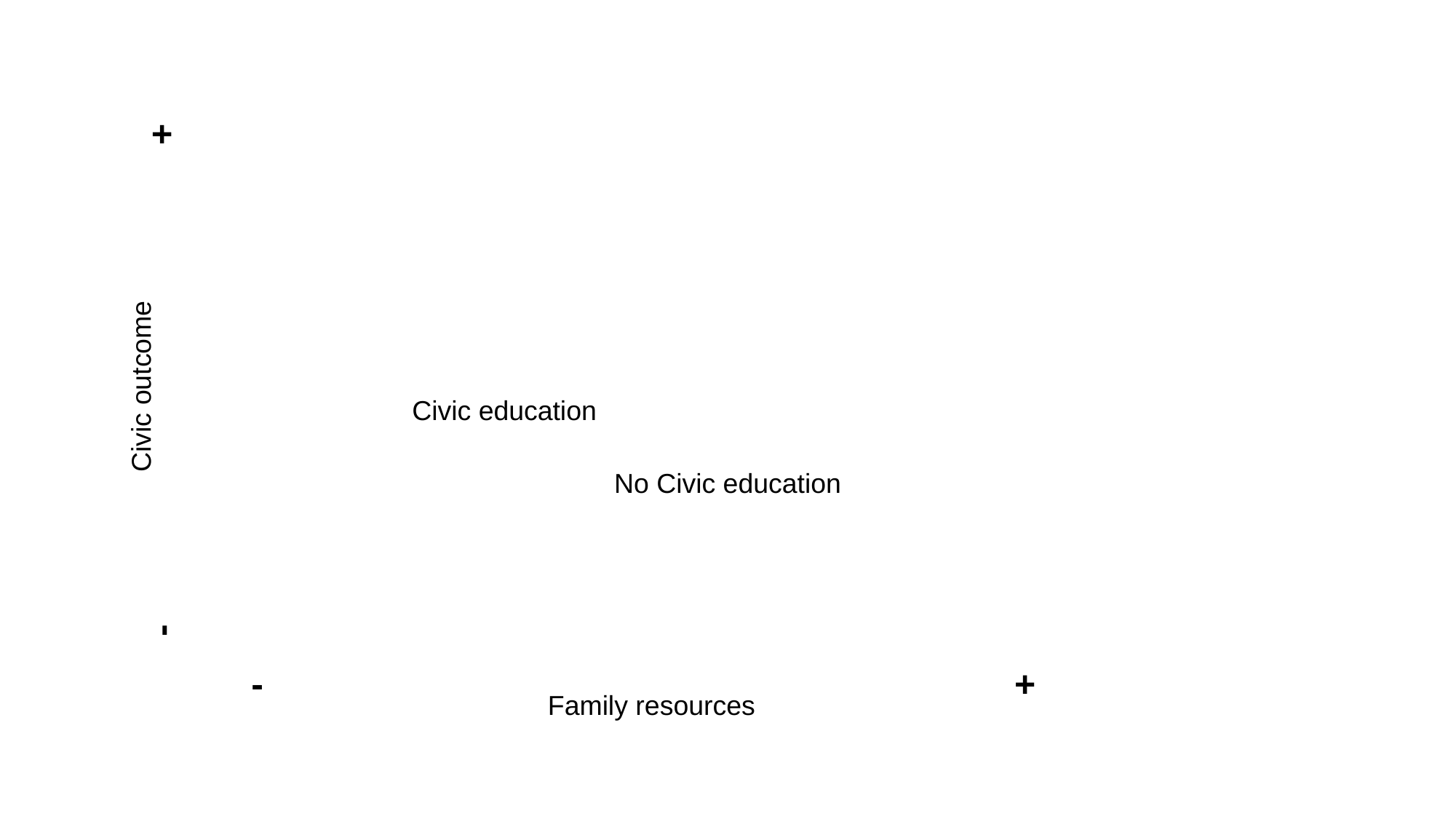

Civic outcome
-                                               +
Civic education
No Civic education
Family resources
-                                                                          +